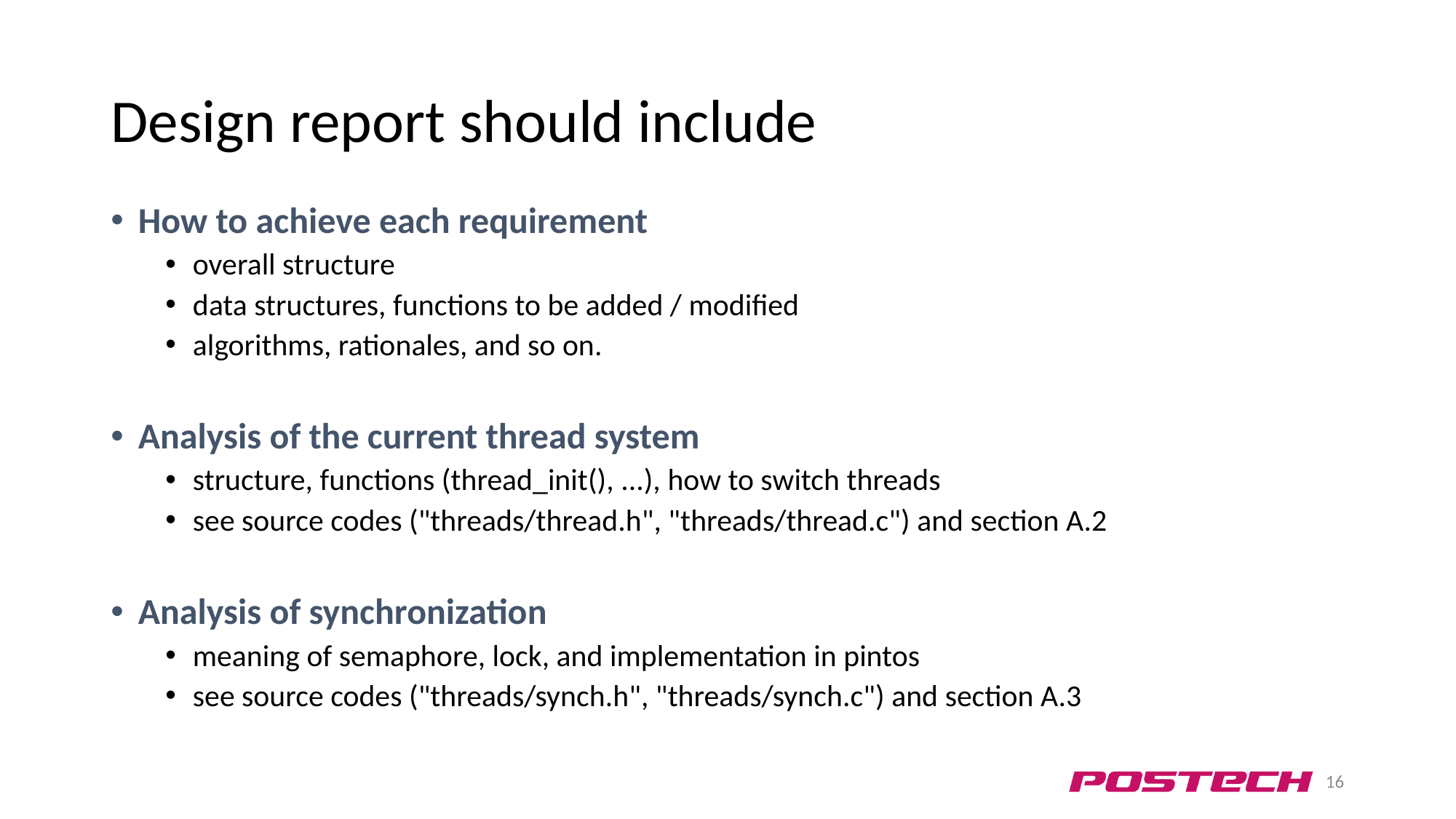

# Design report should include
How to achieve each requirement
overall structure
data structures, functions to be added / modified
algorithms, rationales, and so on.

Analysis of the current thread system
structure, functions (thread_init(), ...), how to switch threads
see source codes ("threads/thread.h", "threads/thread.c") and section A.2

Analysis of synchronization
meaning of semaphore, lock, and implementation in pintos
see source codes ("threads/synch.h", "threads/synch.c") and section A.3

16